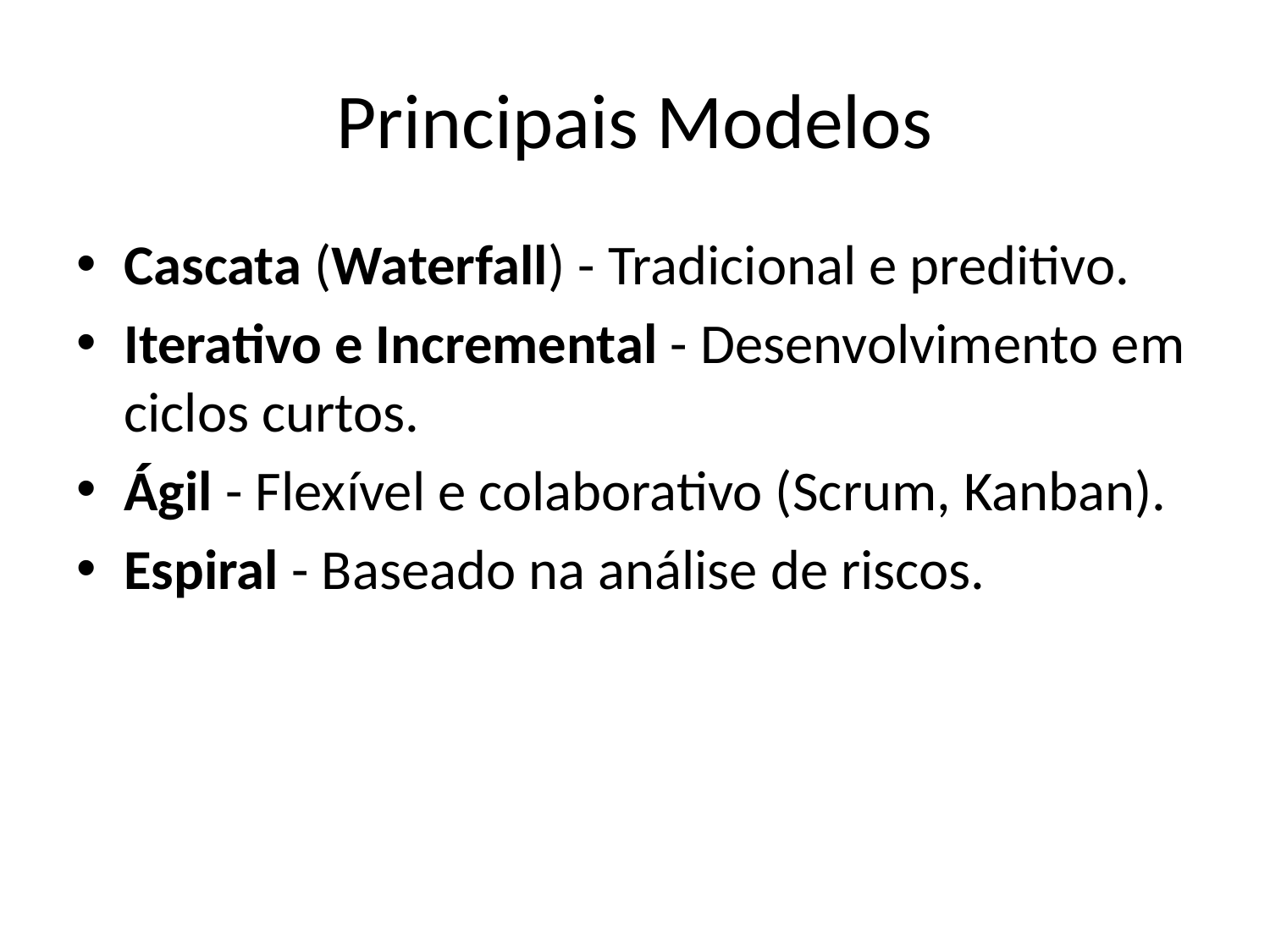

# Principais Modelos
Cascata (Waterfall) - Tradicional e preditivo.
Iterativo e Incremental - Desenvolvimento em ciclos curtos.
Ágil - Flexível e colaborativo (Scrum, Kanban).
Espiral - Baseado na análise de riscos.